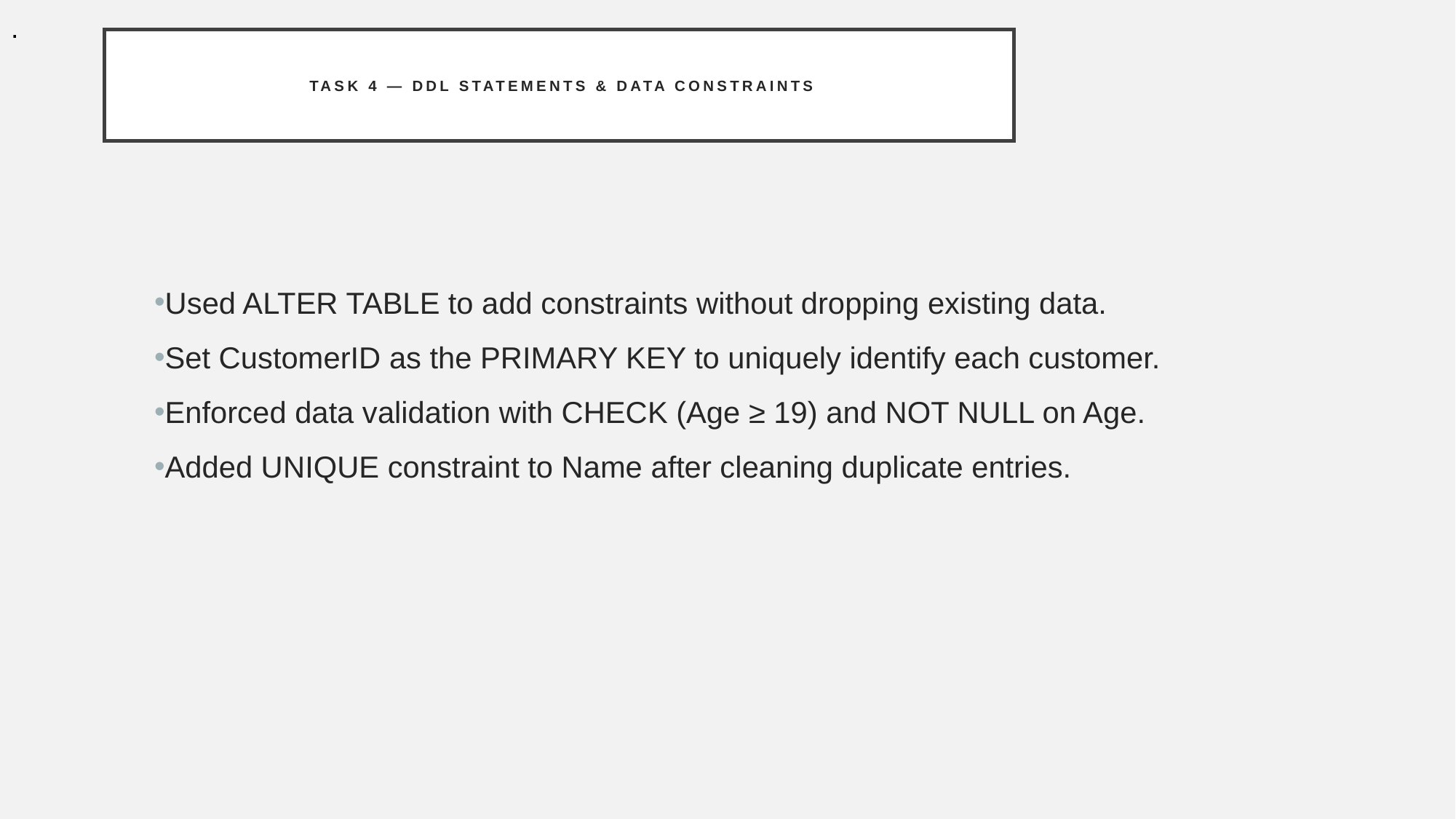

.
# Task 4 — DDL Statements & Data Constraints

Used ALTER TABLE to add constraints without dropping existing data.
Set CustomerID as the PRIMARY KEY to uniquely identify each customer.
Enforced data validation with CHECK (Age ≥ 19) and NOT NULL on Age.
Added UNIQUE constraint to Name after cleaning duplicate entries.